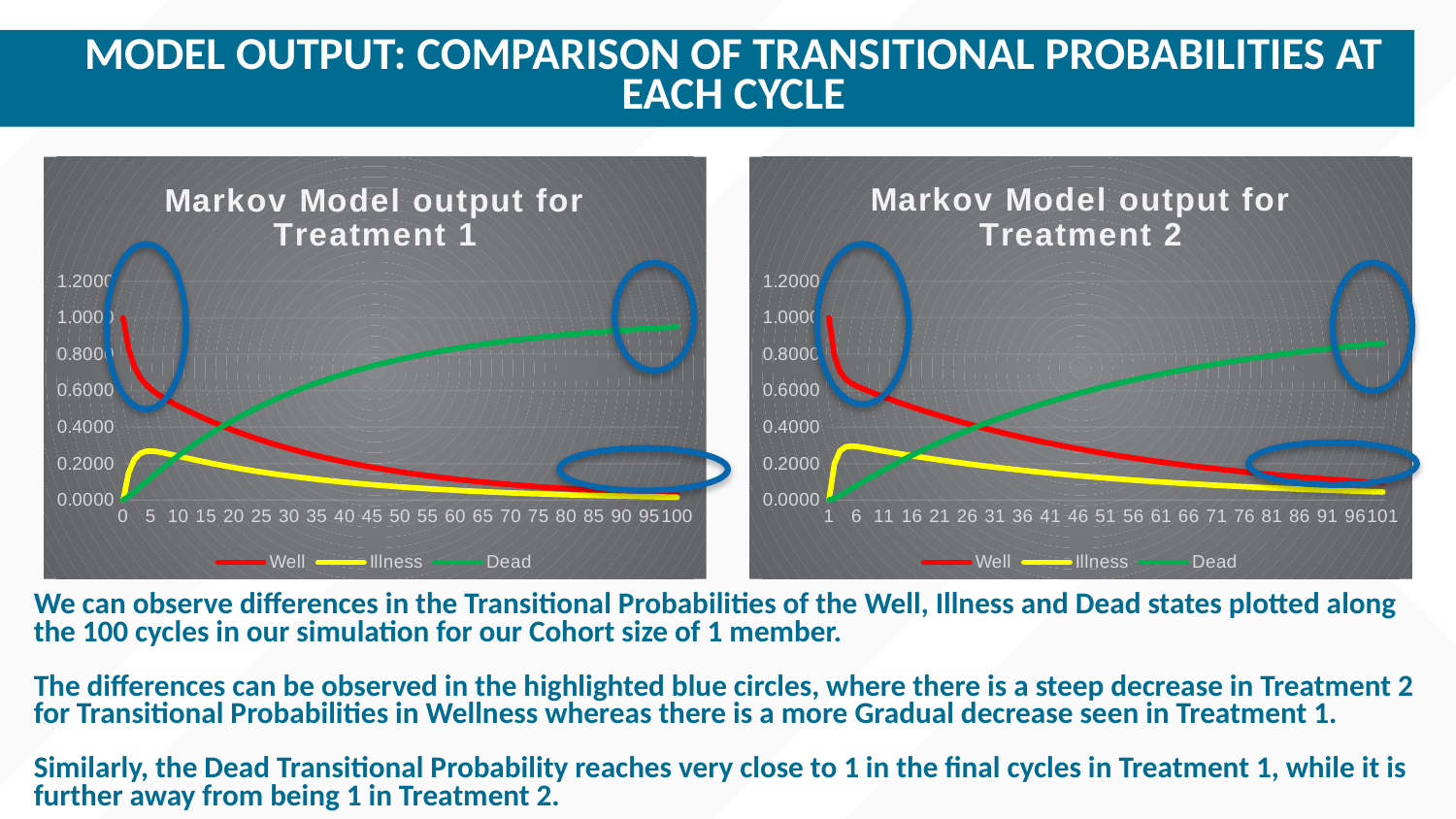

# Model output: comparison of transitional probabilities at each cycle

### Chart: Markov Model output for Treatment 2

| Category | Well | Illness | Dead |
|---|---|---|---|

### Chart: Markov Model output for Treatment 1

| Category | Well | Illness | Dead |
|---|---|---|---|
| 0 | 1.0 | 0.0 | 0.0 |
| 1 | 0.83 | 0.15 | 0.02 |
| 2 | 0.7339 | 0.22199999999999998 | 0.0441 |
| 3 | 0.6757369999999999 | 0.254385 | 0.069878 |
| 4 | 0.6371772099999999 | 0.2667107999999999 | 0.09611199 |
| 5 | 0.6088703242999999 | 0.26893860149999993 | 0.12219107419999999 |
| 6 | 0.5860439496189999 | 0.2661406396199999 | 0.14781541076099997 |
| 7 | 0.5662586700697698 | 0.2608980081958499 | 0.17284332173437997 |
| 8 | 0.5482640986166639 | 0.25452250583776787 | 0.19721339554556785 |
| 9 | 0.5314159536031614 | 0.24767924358704868 | 0.22090480280978952 |
| 10 | 0.5153790145667385 | 0.24070390137205583 | 0.24391708406120519 |
| 11 | 0.49997575250200965 | 0.23376438807684707 | 0.2662598594211427 |
| 12 | 0.48510919099972216 | 0.226943215125252 | 0.2879475938750253 |
| 13 | 0.470723593067345 | 0.2202794684813721 | 0.30899693845128234 |
| 14 | 0.45678442279030795 | 0.21379019347299358 | 0.32942538373669783 |
| 15 | 0.44326812895785367 | 0.207481289175992 | 0.34925058186615365 |
| 16 | 0.4301569337878161 | 0.20135305730807285 | 0.3684900089041103 |
| 17 | 0.4174361722363092 | 0.19540302731841974 | 0.3871608004452703 |
| 18 | 0.4050929311516625 | 0.1896273935924192 | 0.40527967525591746 |
| 19 | 0.3931153509336056 | 0.18402174550782185 | 0.42286290355857165 |
| 20 | 0.3814922649272392 | 0.17858143722012504 | 0.4399262978526349 |
| 21 | 0.370213011055646 | 0.1733017739321671 | 0.4564852150121859 |
| 22 | 0.35926733135583633 | 0.1681781047142555 | 0.4725545639299072 |
| 23 | 0.3486453164396208 | 0.1632058677676415 | 0.48814881579273667 |
| 24 | 0.33833737297517774 | 0.1583806115149101 | 0.5032820155099111 |
| 25 | 0.3283342030238705 | 0.1536980034309682 | 0.5179677935451602 |
| 26 | 0.31862678953910295 | 0.14915383268370988 | 0.532219377777186 |
| 27 | 0.3092063851225684 | 0.14474400967527684 | 0.5460496052021535 |
| 28 | 0.30006450255431477 | 0.1404645640573152 | 0.5594709333883687 |
| 29 | 0.2911929063372758 | 0.13631164202040208 | 0.5724954516423207 |
| 30 | 0.2825836048660595 | 0.1322815032638527 | 0.5851348918700864 |
| 31 | 0.27422884301798517 | 0.12837051785141318 | 0.5974006391306002 |
| 32 | 0.26612109506035164 | 0.12457516305611632 | 0.6093037418835305 |
| 33 | 0.25825305781692676 | 0.12089202024552834 | 0.6208549219375434 |
| 34 | 0.25061764406170767 | 0.11731777183213242 | 0.6320645841061584 |
| 35 | 0.24320797612085707 | 0.1138491983001422 | 0.6429428255789992 |
| 36 | 0.23601737967035402 | 0.110483175313221 | 0.6534994450164234 |
| 37 | 0.22903937772036012 | 0.10721667090414674 | 0.6637439513754916 |
| 38 | 0.2222676847791429 | 0.10404674274574939 | 0.6736855724751061 |
| 39 | 0.2156962011904134 | 0.10097053550160853 | 0.6833332633079764 |
| 40 | 0.20931900763852568 | 0.09798527825460754 | 0.692695714106865 |
| 41 | 0.20313035981635857 | 0.09508828201127374 | 0.701781358172366 |
| 42 | 0.19712468325095972 | 0.0922769372797817 | 0.7105983794692569 |
| 43 | 0.19129656828223107 | 0.08954871171950204 | 0.7191547199982652 |
| 44 | 0.1856407651901024 | 0.08690114786001098 | 0.7274580869498849 |
| 45 | 0.18015217946578826 | 0.08433186088752248 | 0.7355159596466875 |
| 46 | 0.174825867222861 | 0.08183853649675785 | 0.7433355962803794 |
| 47 | 0.16965703074400199 | 0.07941892880632175 | 0.7509240404496745 |
| 48 | 0.16464101415941818 | 0.07707085833570942 | 0.7582881275048706 |
| 49 | 0.1597732992530299 | 0.07479221004212384 | 0.7654344907048445 |
| 50 | 0.15504950139265194 | 0.07258093141533498 | 0.7723695671920112 |
| 51 | 0.1504653655805016 | 0.07043503062886551 | 0.779099603790631 |
| 52 | 0.146016762620476 | 0.06835257474583781 | 0.7856306626336843 |
| 53 | 0.14169968539874642 | 0.06633168797786597 | 0.7919686266233857 |
| 54 | 0.13751024527431932 | 0.06437054999542483 | 0.798119204730254 |
| 55 | 0.1334446685763125 | 0.06246739428817403 | 0.8040879371355116 |
| 56 | 0.12949929320479156 | 0.06062050657375998 | 0.8098802002214466 |
| 57 | 0.125670565332105 | 0.058828223253662715 | 0.8155012114142304 |
| 58 | 0.12195503620174596 | 0.05708892991469651 | 0.8209560338835556 |
| 59 | 0.11834935902185809 | 0.055401059874814626 | 0.8262495811033254 |
| 60 | 0.11485028595058659 | 0.053763092771908216 | 0.8313866212775033 |
| 61 | 0.11145466517055932 | 0.05217355319432832 | 0.8363717816351104 |
| 62 | 0.10815943804986272 | 0.0506310093518973 | 0.841209552598238 |
| 63 | 0.10496163638695524 | 0.049134071786212645 | 0.8459042918268301 |
| 64 | 0.10185837973703664 | 0.0476813921190815 | 0.8504602281438799 |
| 65 | 0.09884687281746485 | 0.046271661837958465 | 0.8548814653445747 |
| 66 | 0.09592440298988336 | 0.04490361111729273 | 0.8591719858928218 |
| 67 | 0.093088337816791 | 0.04357600767472277 | 0.8633356545084842 |
| 68 | 0.09033612269035336 | 0.04228765566108845 | 0.8673762216485561 |
| 69 | 0.08766527853131982 | 0.04103739458326049 | 0.8712973268854176 |
| 70 | 0.0850733995559736 | 0.03982409825881729 | 0.875102502185207 |
| 71 | 0.08255815110910326 | 0.03864667380162727 | 0.8787951750892674 |
| 72 | 0.08011726756104388 | 0.03750406063742321 | 0.8823786718015308 |
| 73 | 0.07774855026689338 | 0.036395229548481664 | 0.8858562201846228 |
| 74 | 0.07544986558606599 | 0.035319181746547086 | 0.8892309526673848 |
| 75 | 0.07321914296039889 | 0.0342749479731655 | 0.8925059090664335 |
| 76 | 0.07105437304908073 | 0.033261587626617406 | 0.8956840393242997 |
| 77 | 0.06895360591872222 | 0.03227818791466342 | 0.8987682061666122 |
| 78 | 0.06691494928693847 | 0.031323863032339555 | 0.9017611876807199 |
| 79 | 0.0649365668178608 | 0.030397753364061475 | 0.9046656798180757 |
| 80 | 0.0630166764680429 | 0.029499024709319074 | 0.9074842988226359 |
| 81 | 0.06115354888127133 | 0.028626867531263832 | 0.9102195835874627 |
| 82 | 0.05934550583083435 | 0.027780496227512188 | 0.9128739979416514 |
| 83 | 0.05759091870784617 | 0.026959148422508072 | 0.9154499328696437 |
| 84 | 0.05588820705426474 | 0.02616208428080717 | 0.9179497086649261 |
| 85 | 0.05423583713928188 | 0.02538858584066437 | 0.9203755770200518 |
| 86 | 0.05263232057780327 | 0.024637956367324118 | 0.9227297230548707 |
| 87 | 0.051076212989773946 | 0.023909519725431164 | 0.925014267284793 |
| 88 | 0.04956611269914172 | 0.023202619769996345 | 0.92723126753086 |
| 89 | 0.04810065947128653 | 0.02251661975536888 | 0.9293827207733427 |
| 90 | 0.046678533287778476 | 0.02185090176168275 | 0.9314705649505369 |
| 91 | 0.04529845315736096 | 0.02120486613826056 | 0.9334966807043766 |
| 92 | 0.04395917596208776 | 0.020577930963473504 | 0.9354628930744369 |
| 93 | 0.04265949533757489 | 0.01996953152057094 | 0.9373709731418522 |
| 94 | 0.04139824058635844 | 0.019379119789007342 | 0.9392226396246323 |
| 95 | 0.040174275623379704 | 0.018806163950808537 | 0.9410195604258098 |
| 96 | 0.03898649795264771 | 0.018250147911532504 | 0.9427633541358178 |
| 97 | 0.03783383767415735 | 0.017710570835393284 | 0.9444555914904473 |
| 98 | 0.036715256520168583 | 0.017186946694129235 | 0.9460977967857002 |
| 99 | 0.035629746919978694 | 0.01667880382920929 | 0.94769144925081 |
| 100 | 0.034576331092345106 | 0.01618568452698284 | 0.94923798438067 |

We can observe differences in the Transitional Probabilities of the Well, Illness and Dead states plotted along the 100 cycles in our simulation for our Cohort size of 1 member.
The differences can be observed in the highlighted blue circles, where there is a steep decrease in Treatment 2 for Transitional Probabilities in Wellness whereas there is a more Gradual decrease seen in Treatment 1.
Similarly, the Dead Transitional Probability reaches very close to 1 in the final cycles in Treatment 1, while it is further away from being 1 in Treatment 2.